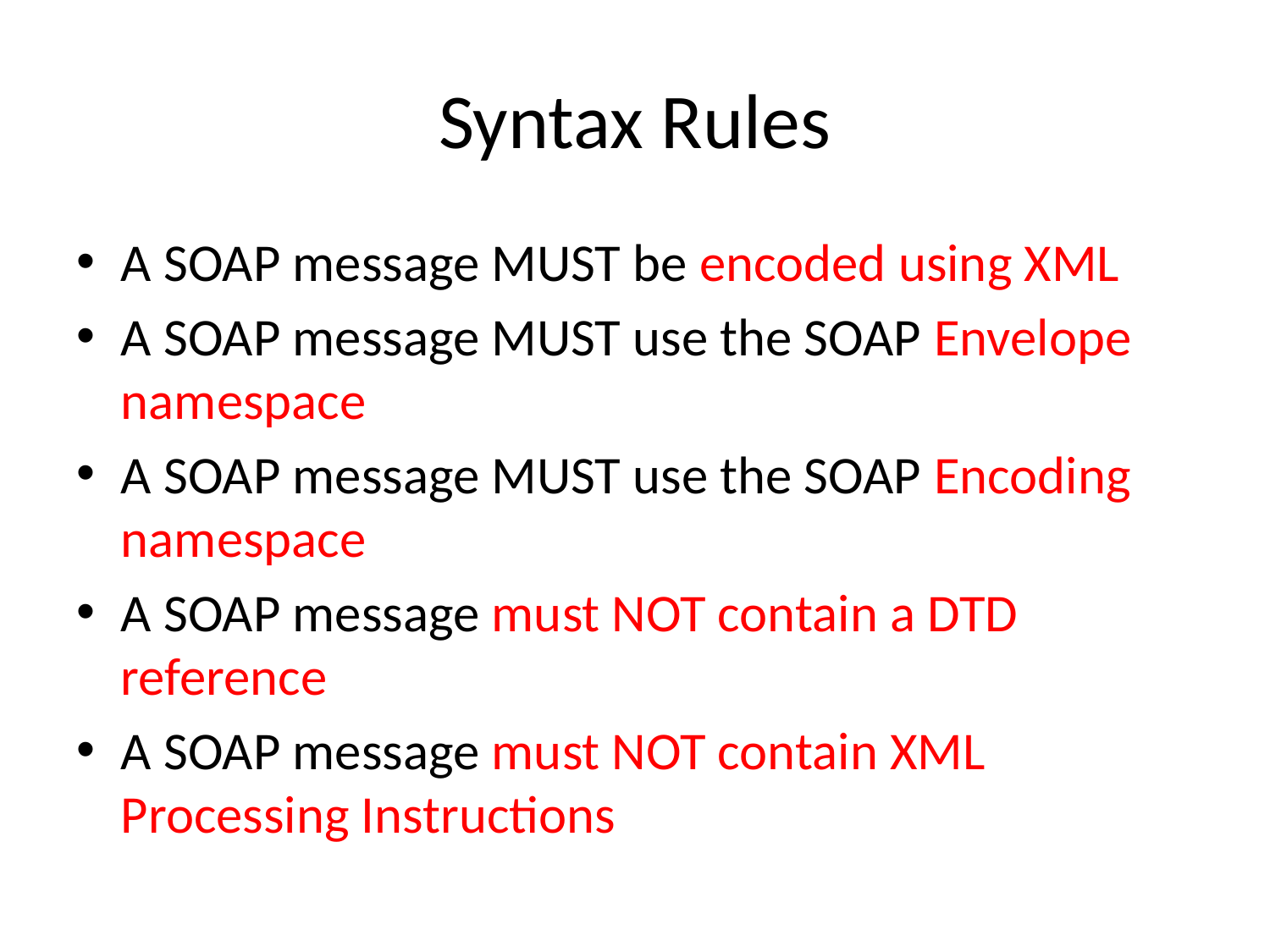

# Syntax Rules
A SOAP message MUST be encoded using XML
A SOAP message MUST use the SOAP Envelope namespace
A SOAP message MUST use the SOAP Encoding namespace
A SOAP message must NOT contain a DTD reference
A SOAP message must NOT contain XML Processing Instructions